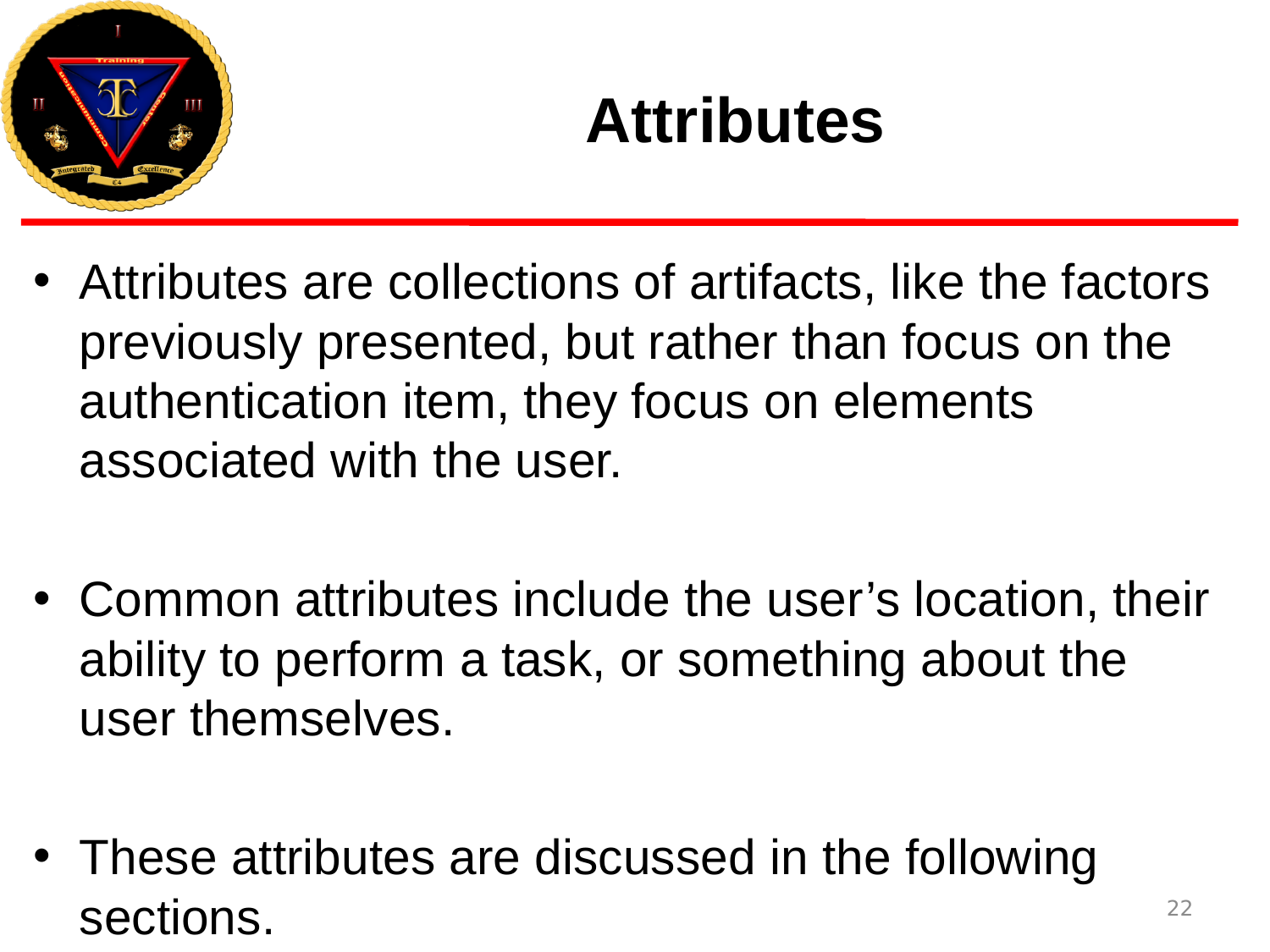

# Attributes
Attributes are collections of artifacts, like the factors previously presented, but rather than focus on the authentication item, they focus on elements associated with the user.

Common attributes include the user’s location, their ability to perform a task, or something about the user themselves.

These attributes are discussed in the following sections.
22